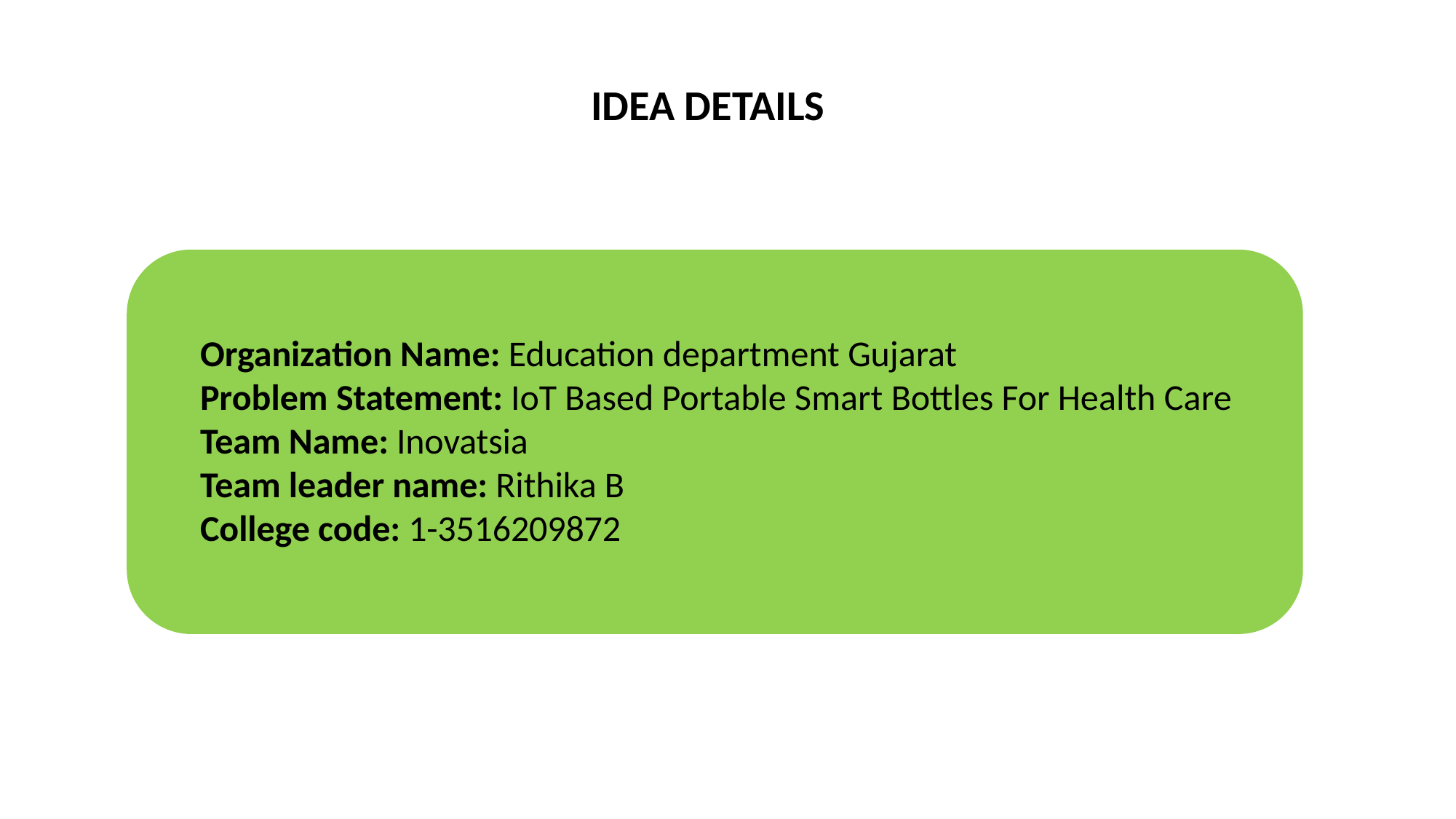

# IDEA DETAILS

Organization Name: Education department Gujarat
Problem Statement: IoT Based Portable Smart Bottles For Health Care
Team Name: Inovatsia
Team leader name: Rithika B
College code: 1-3516209872